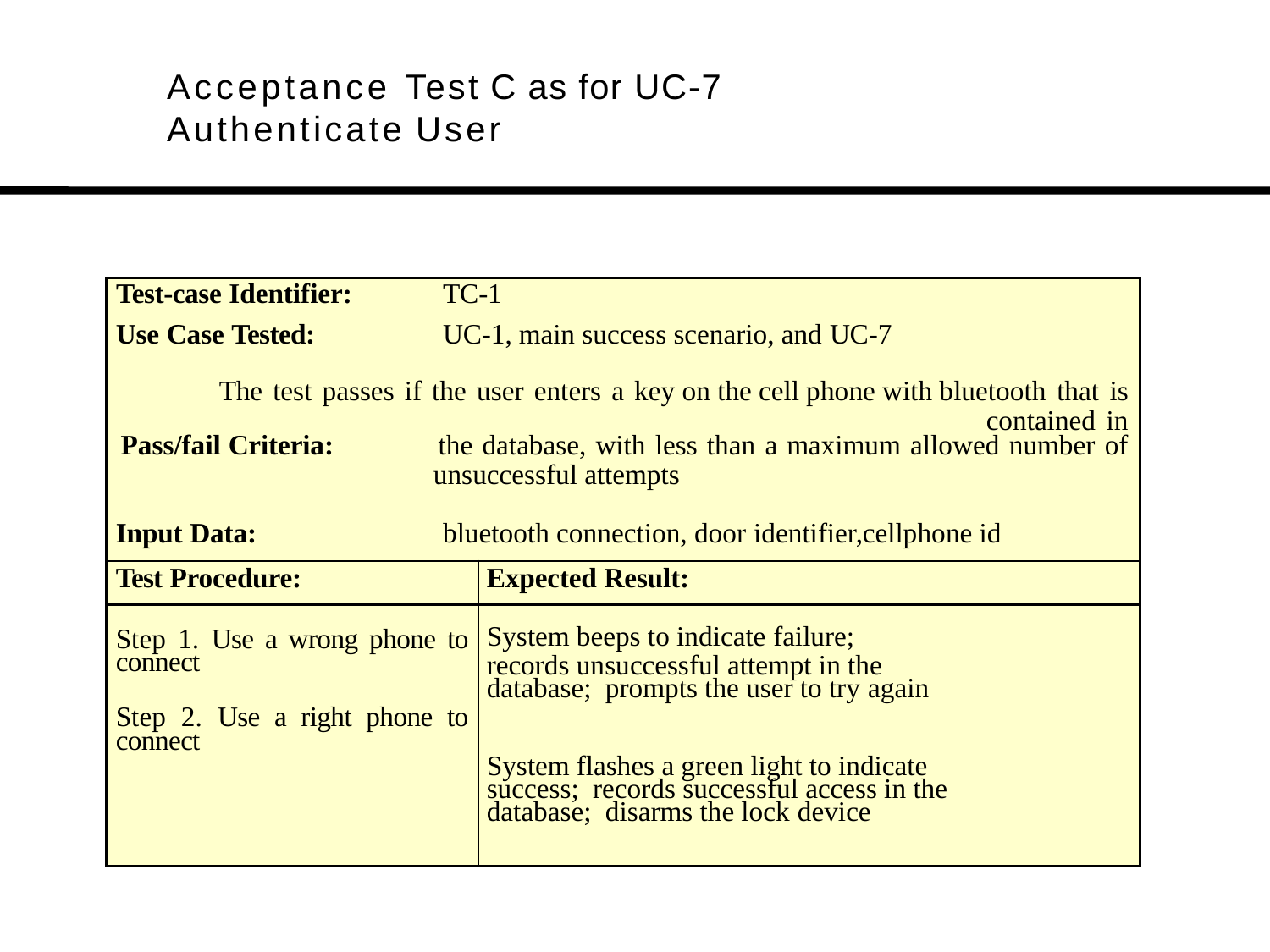

# Acceptance Test C as for UC-7 Authenticate User
| Test-case Identifier: TC-1 Use Case Tested: UC-1, main success scenario, and UC-7 The test passes if the user enters a key on the cell phone with bluetooth that is contained in Pass/fail Criteria: the database, with less than a maximum allowed number of unsuccessful attempts Input Data: bluetooth connection, door identifier,cellphone id |  |
| --- | --- |
| Test Procedure: | Expected Result: |
| Step 1. Use a wrong phone to connect Step 2. Use a right phone to connect | System beeps to indicate failure; records unsuccessful attempt in the database; prompts the user to try again System flashes a green light to indicate success; records successful access in the database; disarms the lock device |